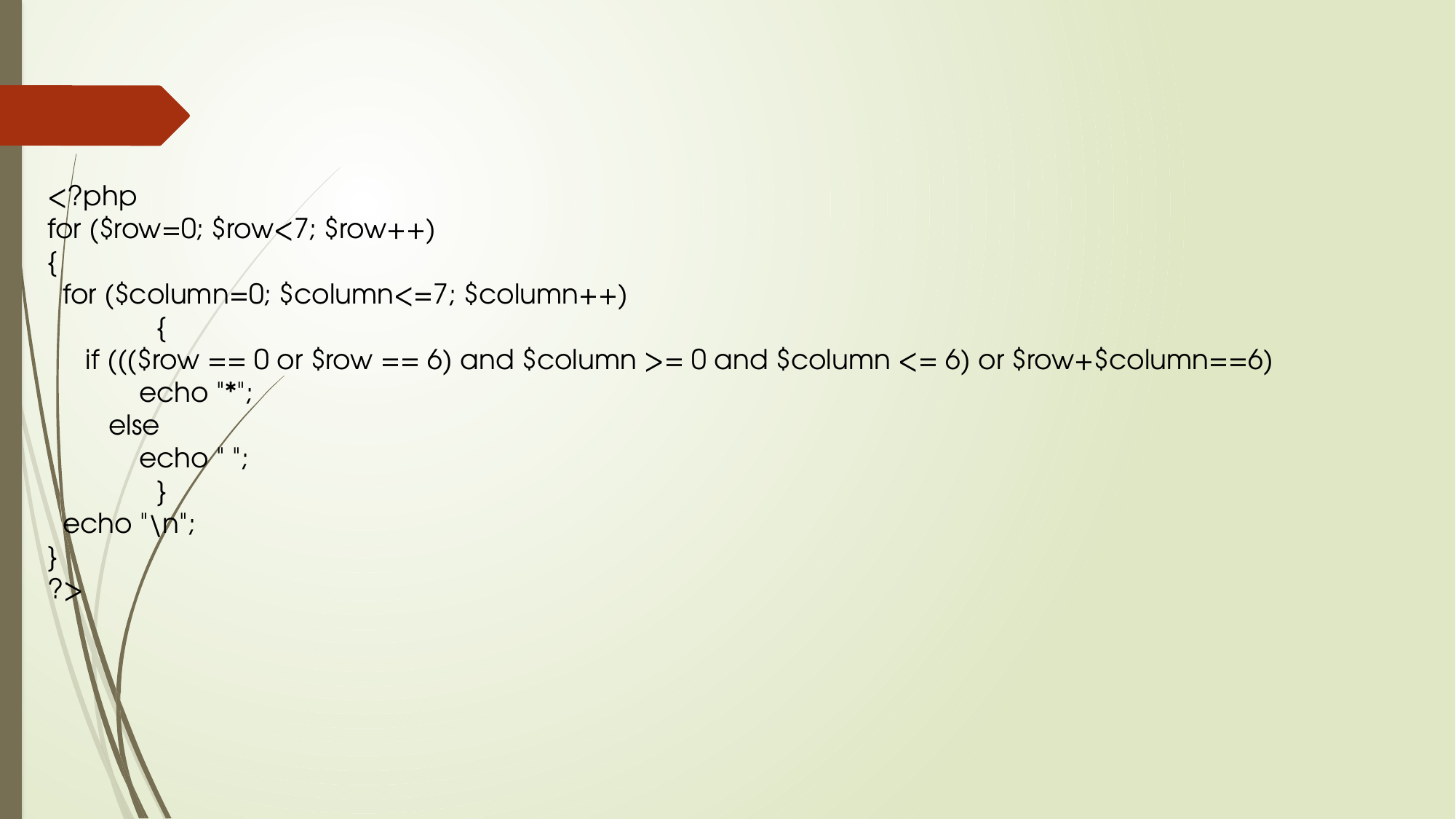

<?php
for ($row=0; $row<7; $row++)
{
  for ($column=0; $column<=7; $column++)
	{
     if ((($row == 0 or $row == 6) and $column >= 0 and $column <= 6) or $row+$column==6)
            echo "*";
        else
            echo " ";
	}
  echo "\n";
}
?>